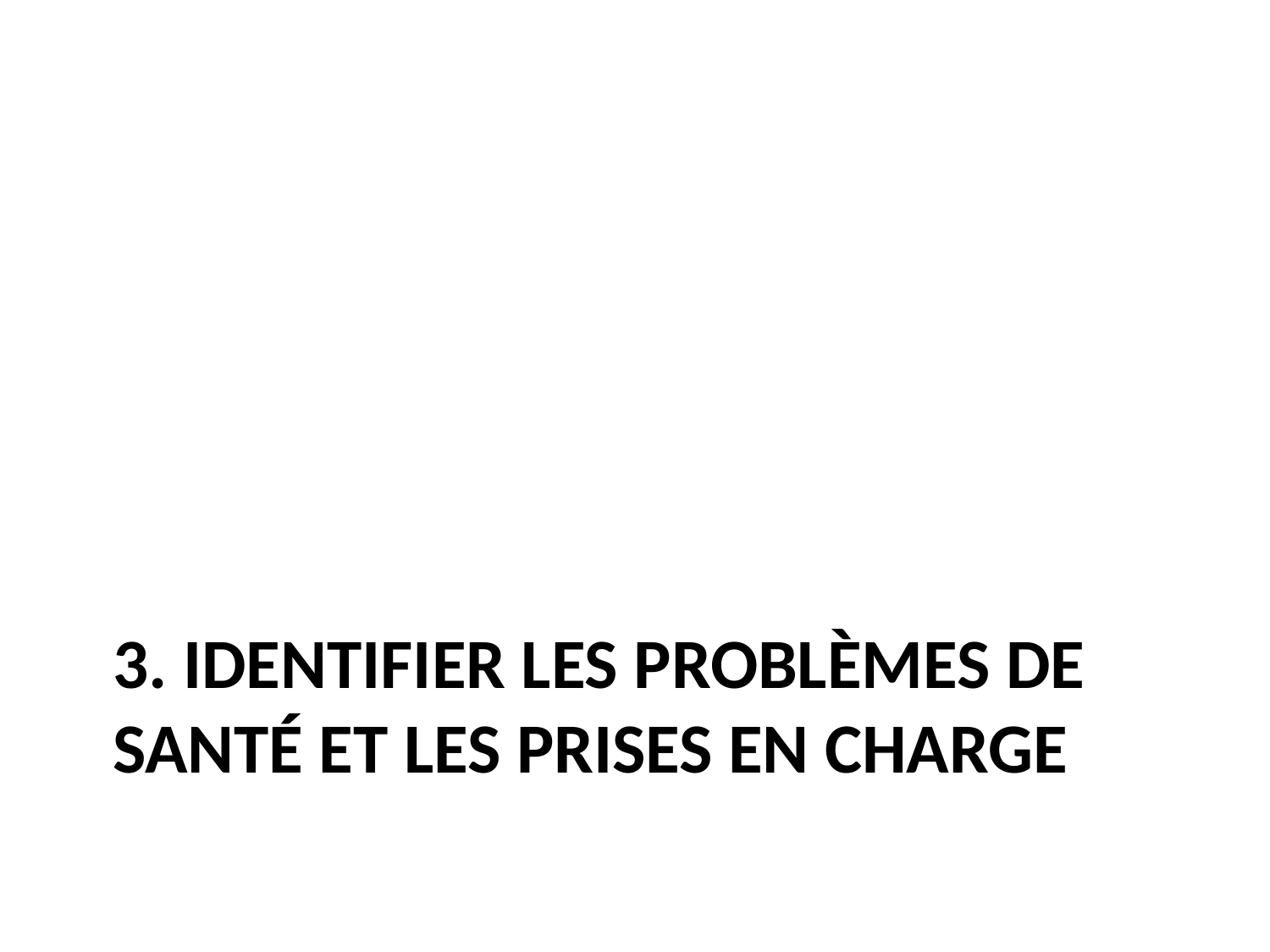

3. Identifier les problèmes de santé et les prises en charge